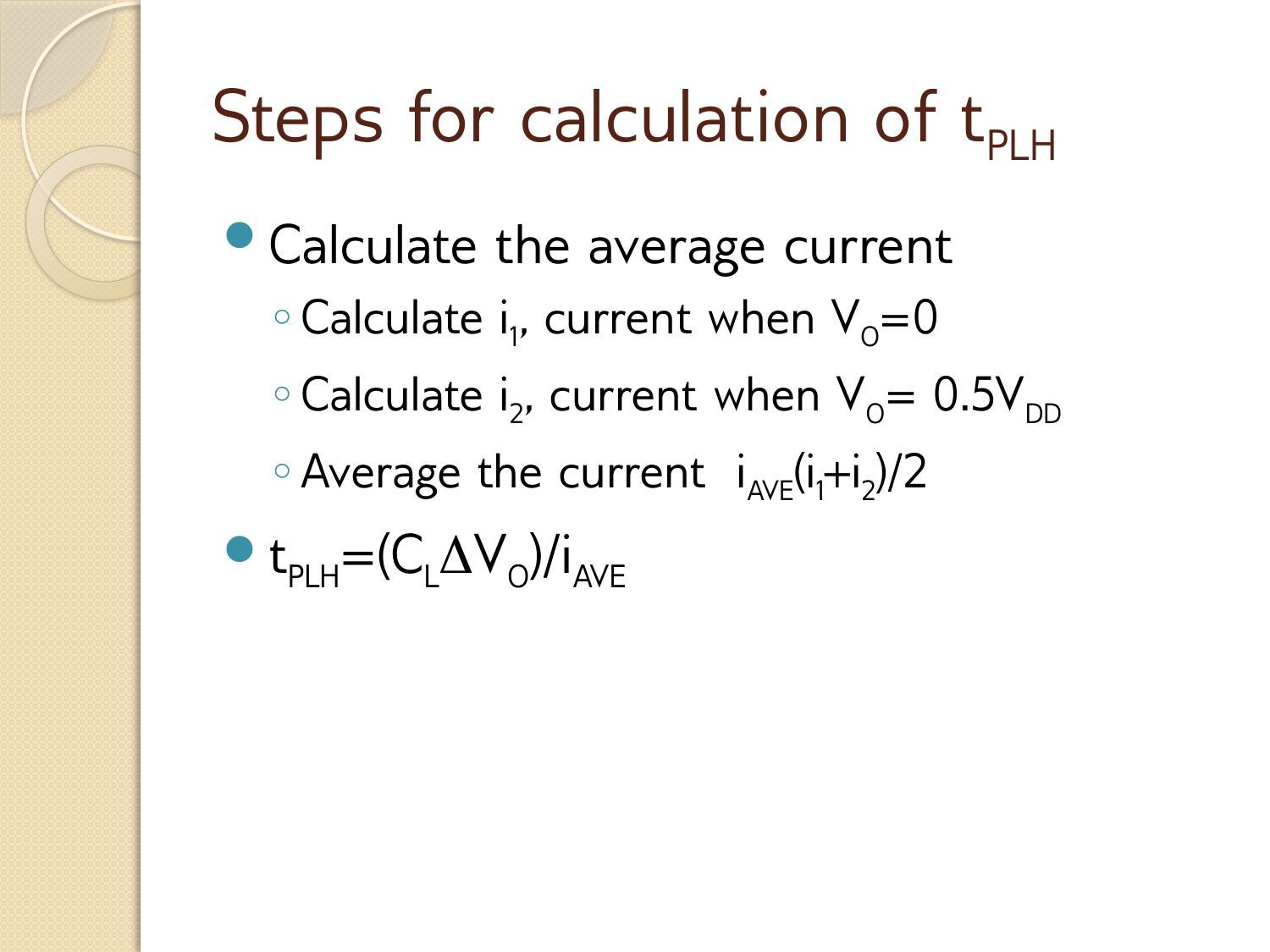

# Steps for calculation of tPLH
Calculate the average current
Calculate i1, current when VO=0
Calculate i2, current when VO= 0.5VDD
Average the current  iAVE(i1+i2)/2
tPLH=(CLΔVO)/iAVE